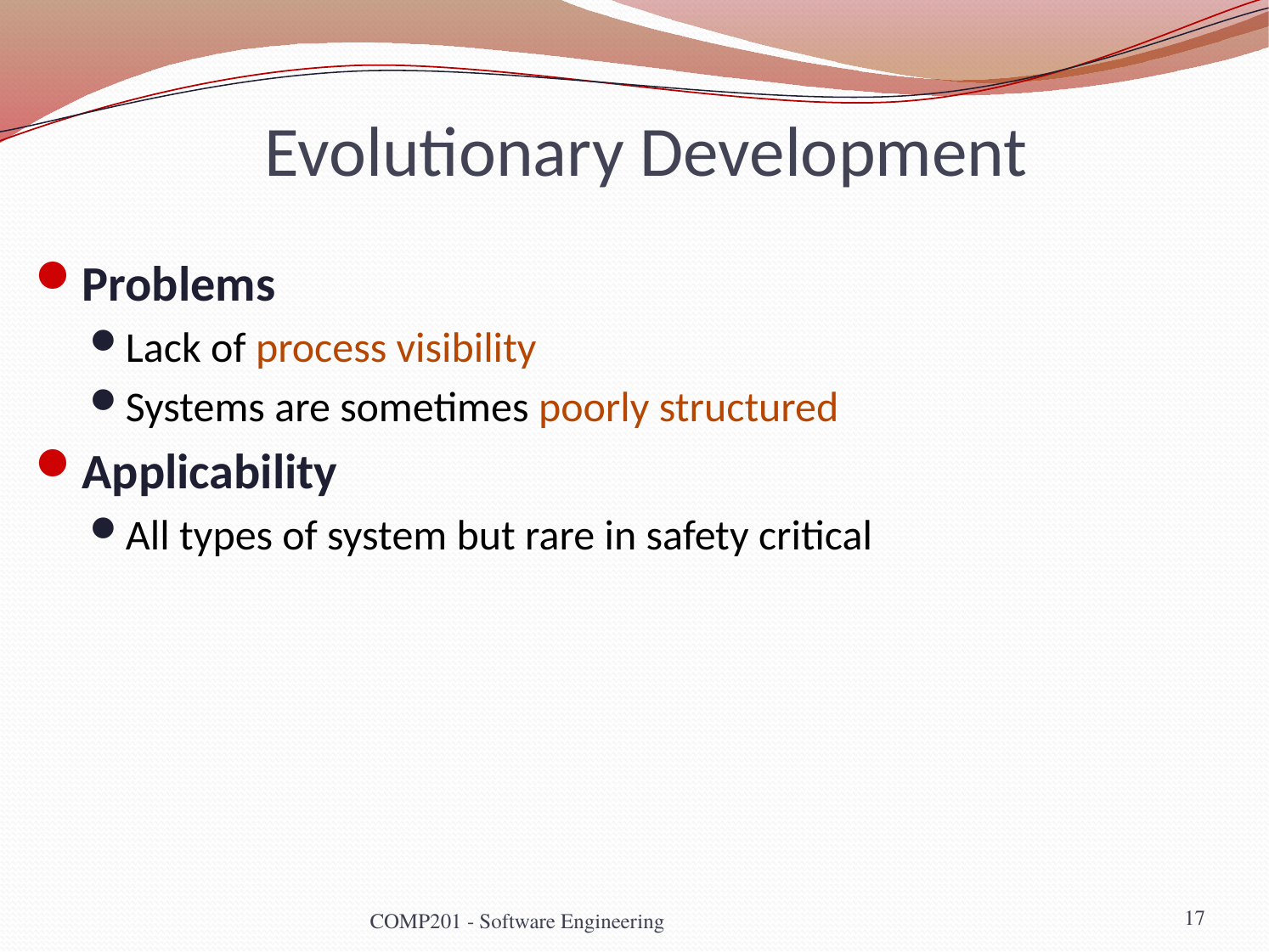

# Evolutionary Development
Problems
Lack of process visibility
Systems are sometimes poorly structured
Applicability
All types of system but rare in safety critical
COMP201 - Software Engineering
17